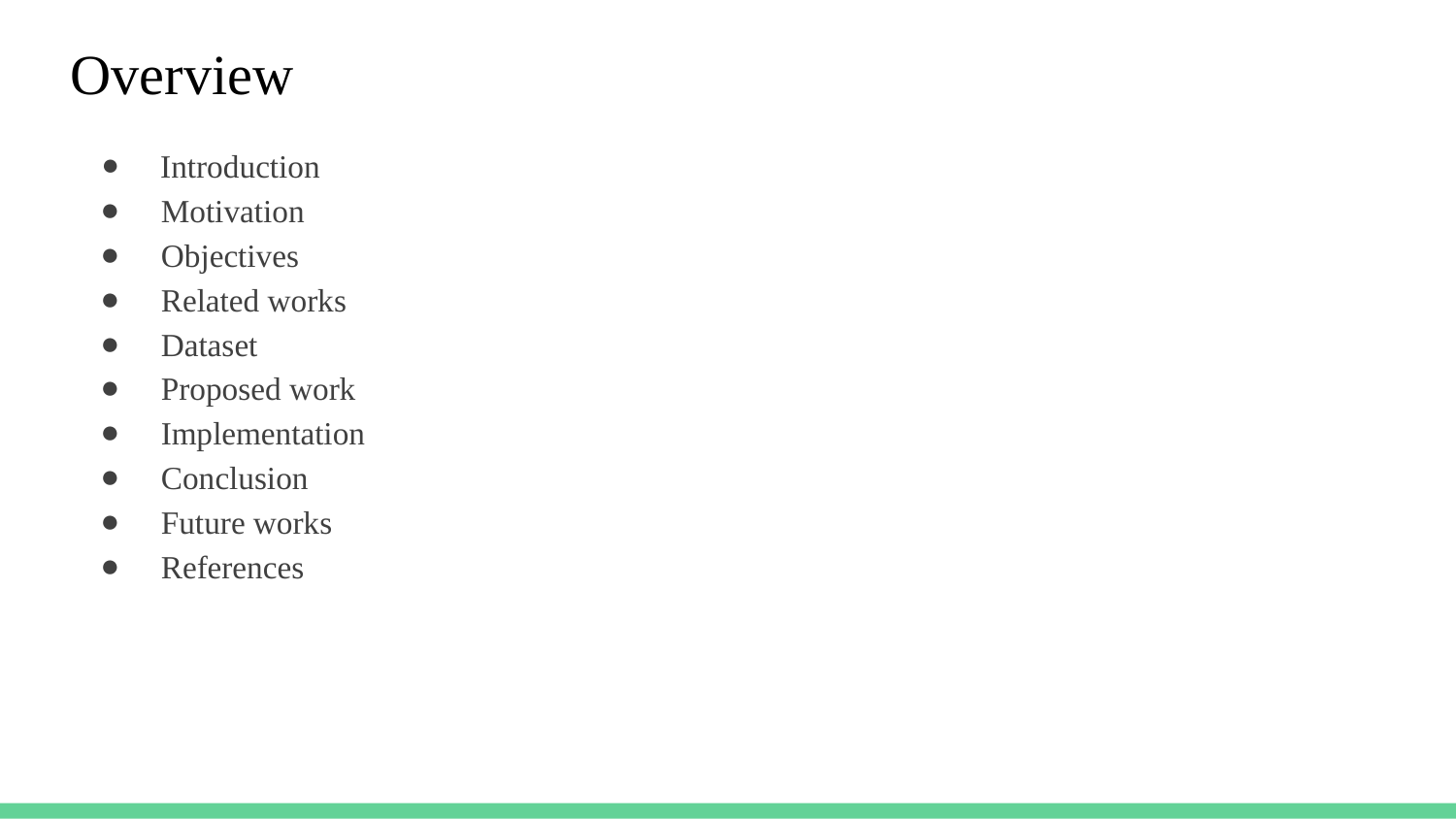

# Overview
 Introduction
 Motivation
 Objectives
 Related works
 Dataset
 Proposed work
 Implementation
 Conclusion
 Future works
 References